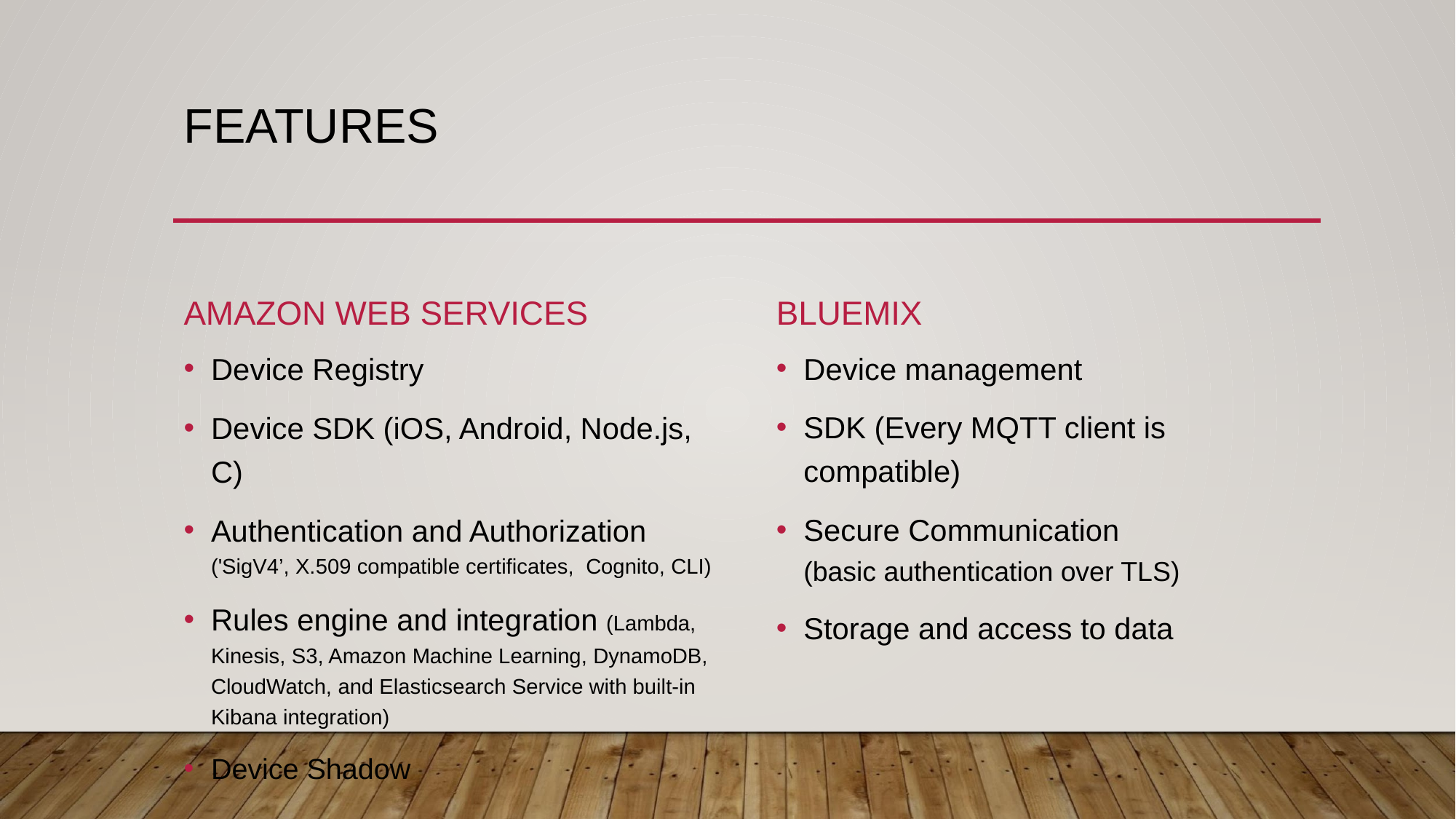

# FEATURES
AMAZON WEB SERVICES
BLUEMIX
Device management
SDK (Every MQTT client is compatible)
Secure Communication
(basic authentication over TLS)
Storage and access to data
Device Registry
Device SDK (iOS, Android, Node.js, C)
Authentication and Authorization
('SigV4’, X.509 compatible certificates,  Cognito, CLI)
Rules engine and integration (Lambda,  Kinesis, S3, Amazon Machine Learning, DynamoDB, CloudWatch, and Elasticsearch Service with built-in Kibana integration)
Device Shadow